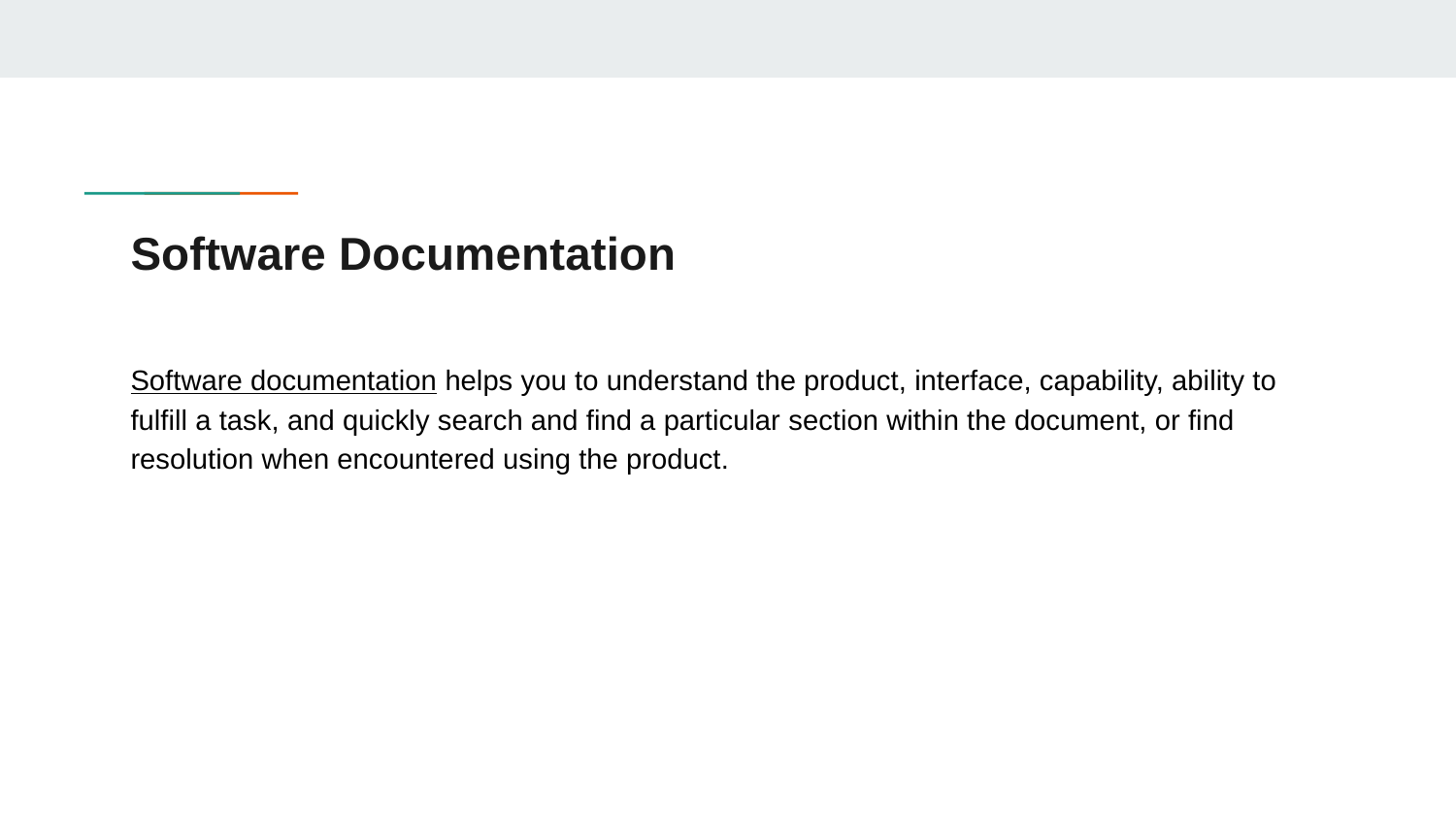

# Software Documentation

Software documentation helps you to understand the product, interface, capability, ability to fulfill a task, and quickly search and find a particular section within the document, or find resolution when encountered using the product.